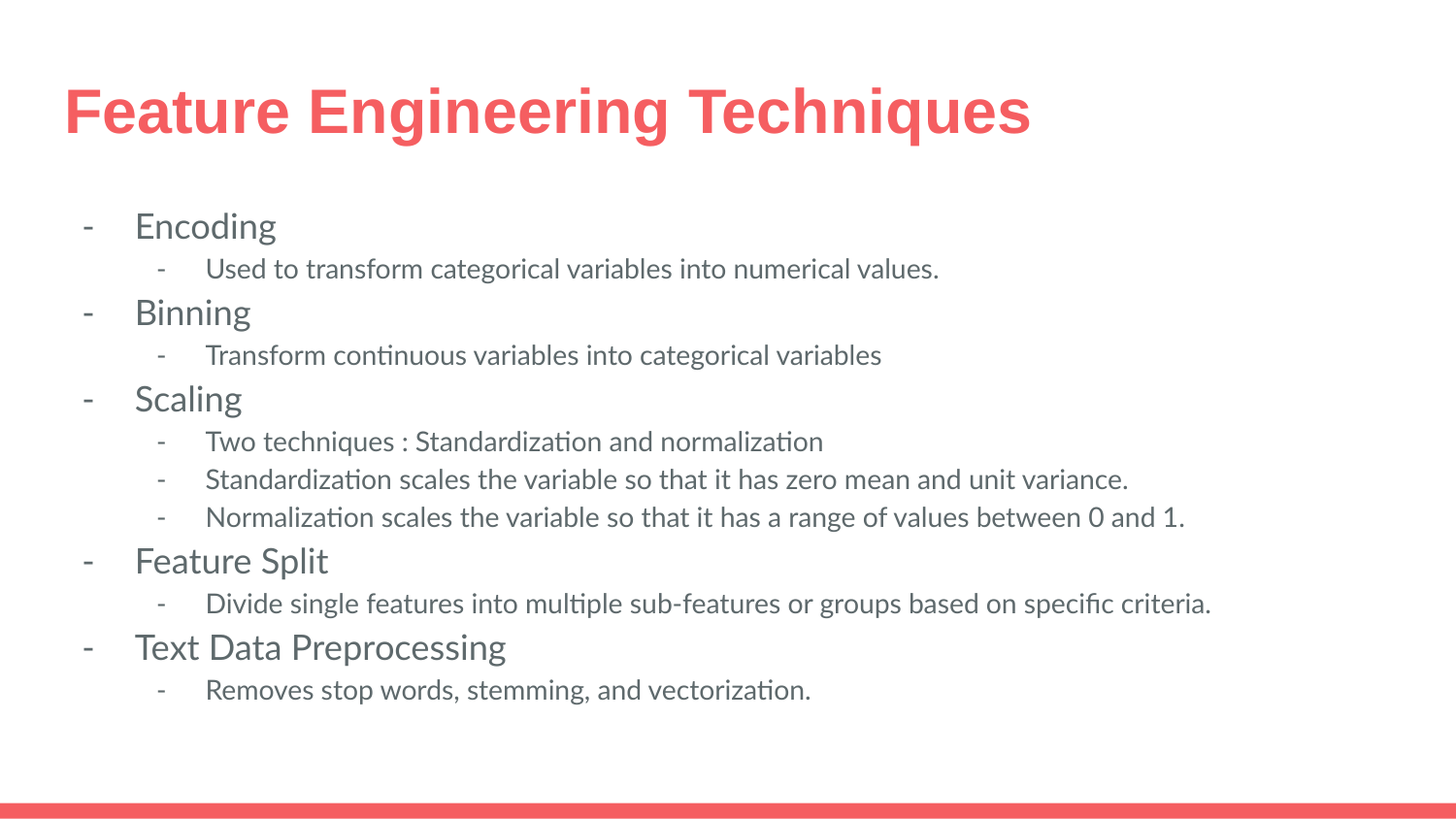

# Feature Engineering Techniques
Encoding
Used to transform categorical variables into numerical values.
Binning
Transform continuous variables into categorical variables
Scaling
Two techniques : Standardization and normalization
Standardization scales the variable so that it has zero mean and unit variance.
Normalization scales the variable so that it has a range of values between 0 and 1.
Feature Split
Divide single features into multiple sub-features or groups based on specific criteria.
Text Data Preprocessing
Removes stop words, stemming, and vectorization.